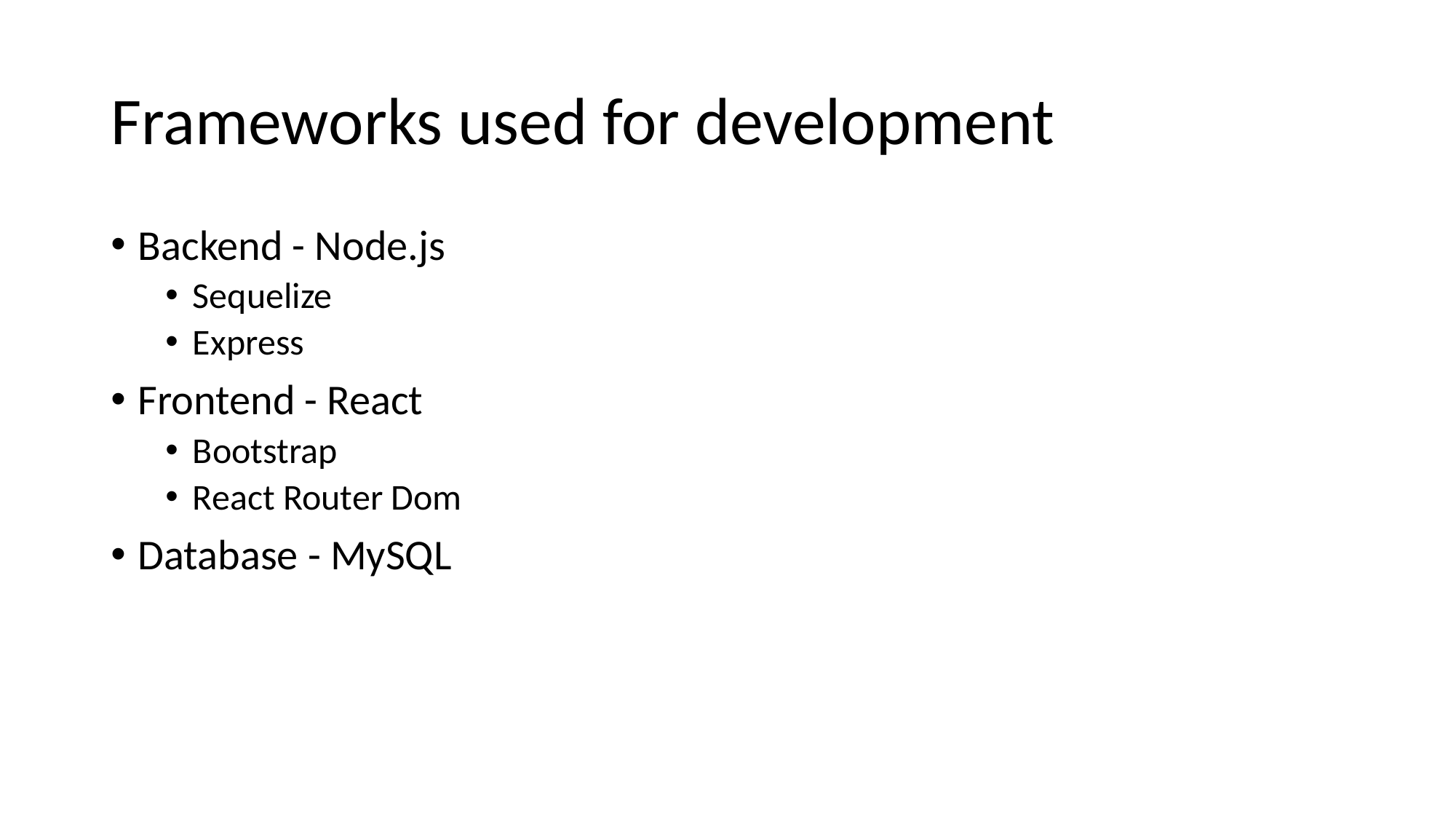

# Frameworks used for development
Backend - Node.js
Sequelize
Express
Frontend - React
Bootstrap
React Router Dom
Database - MySQL